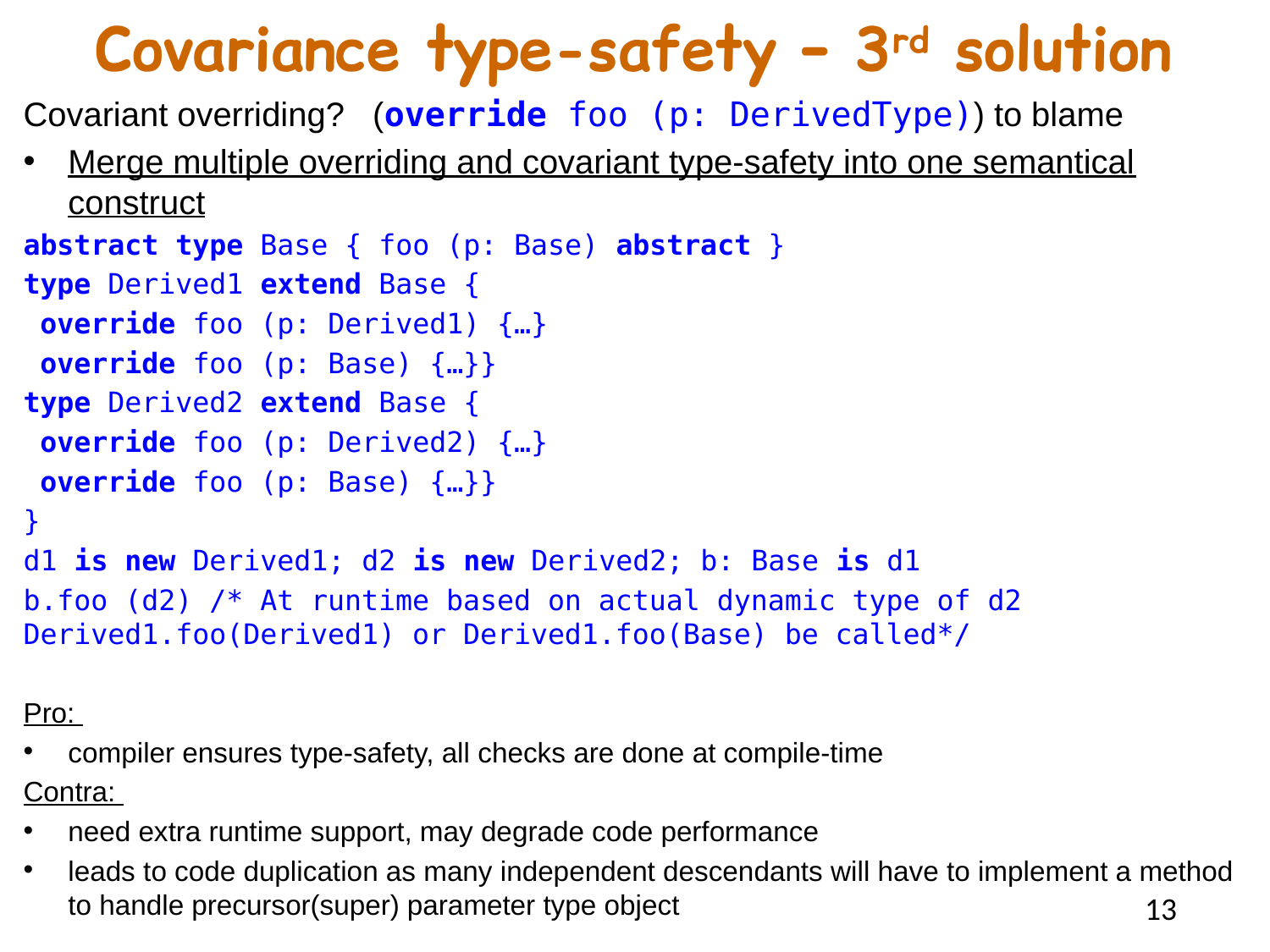

Covariance type-safety – 3rd solution
Covariant overriding?   (override foo (p: DerivedType)) to blame
Merge multiple overriding and covariant type-safety into one semantical construct
abstract type Base { foo (p: Base) abstract }
type Derived1 extend Base {
 override foo (p: Derived1) {…}
 override foo (p: Base) {…}}
type Derived2 extend Base {
 override foo (p: Derived2) {…}
 override foo (p: Base) {…}}
}
d1 is new Derived1; d2 is new Derived2; b: Base is d1
b.foo (d2) /* At runtime based on actual dynamic type of d2 Derived1.foo(Derived1) or Derived1.foo(Base) be called*/

Pro:
compiler ensures type-safety, all checks are done at compile-time
Contra:
need extra runtime support, may degrade code performance
leads to code duplication as many independent descendants will have to implement a method to handle precursor(super) parameter type object
13